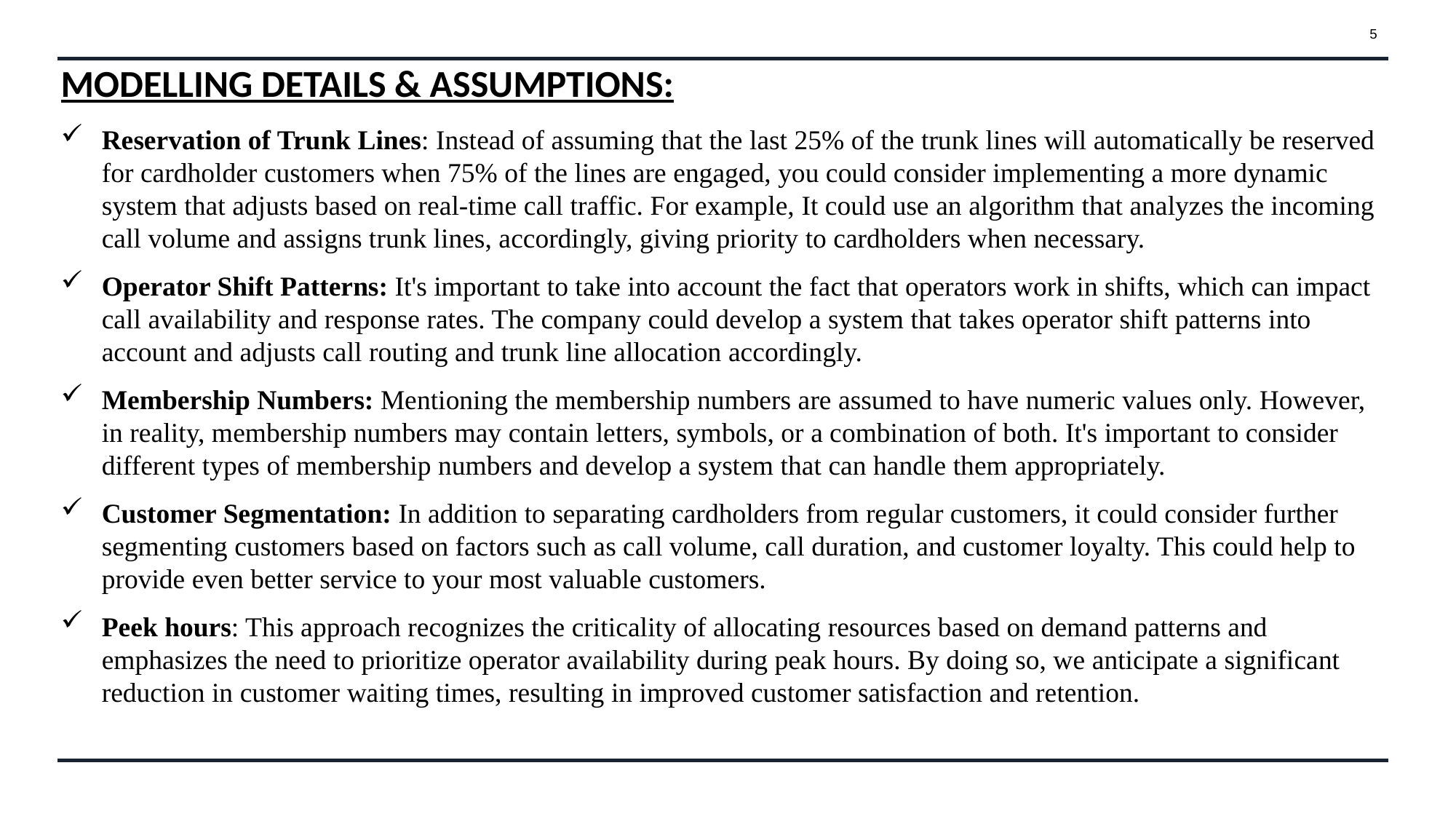

5
# MODELLING DETAILS & ASSUMPTIONS:
Reservation of Trunk Lines: Instead of assuming that the last 25% of the trunk lines will automatically be reserved for cardholder customers when 75% of the lines are engaged, you could consider implementing a more dynamic system that adjusts based on real-time call traffic. For example, It could use an algorithm that analyzes the incoming call volume and assigns trunk lines, accordingly, giving priority to cardholders when necessary.
Operator Shift Patterns: It's important to take into account the fact that operators work in shifts, which can impact call availability and response rates. The company could develop a system that takes operator shift patterns into account and adjusts call routing and trunk line allocation accordingly.
Membership Numbers: Mentioning the membership numbers are assumed to have numeric values only. However, in reality, membership numbers may contain letters, symbols, or a combination of both. It's important to consider different types of membership numbers and develop a system that can handle them appropriately.
Customer Segmentation: In addition to separating cardholders from regular customers, it could consider further segmenting customers based on factors such as call volume, call duration, and customer loyalty. This could help to provide even better service to your most valuable customers.
Peek hours: This approach recognizes the criticality of allocating resources based on demand patterns and emphasizes the need to prioritize operator availability during peak hours. By doing so, we anticipate a significant reduction in customer waiting times, resulting in improved customer satisfaction and retention.